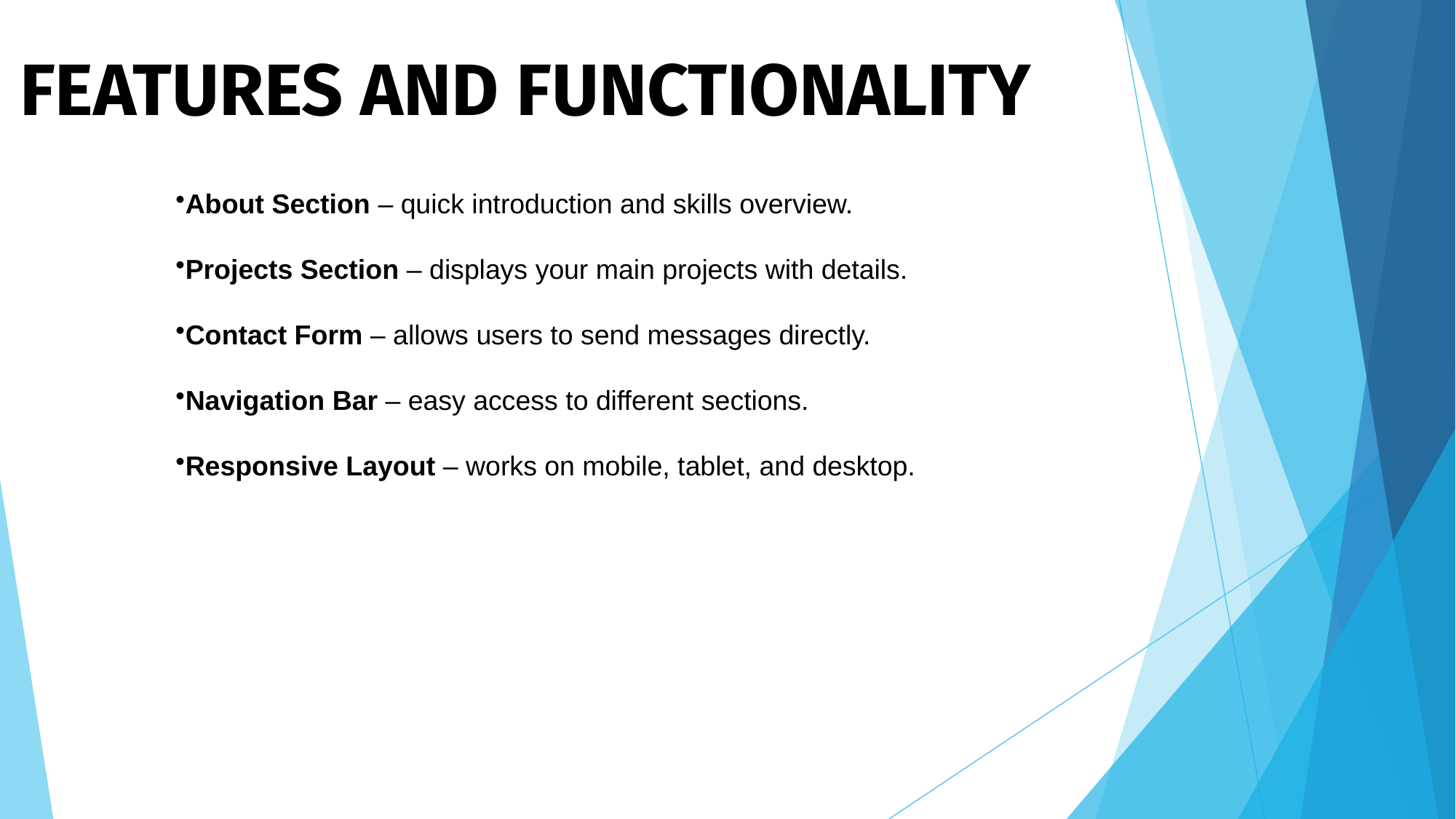

# FEATURES AND FUNCTIONALITY
About Section – quick introduction and skills overview.

Projects Section – displays your main projects with details.

Contact Form – allows users to send messages directly.

Navigation Bar – easy access to different sections.

Responsive Layout – works on mobile, tablet, and desktop.